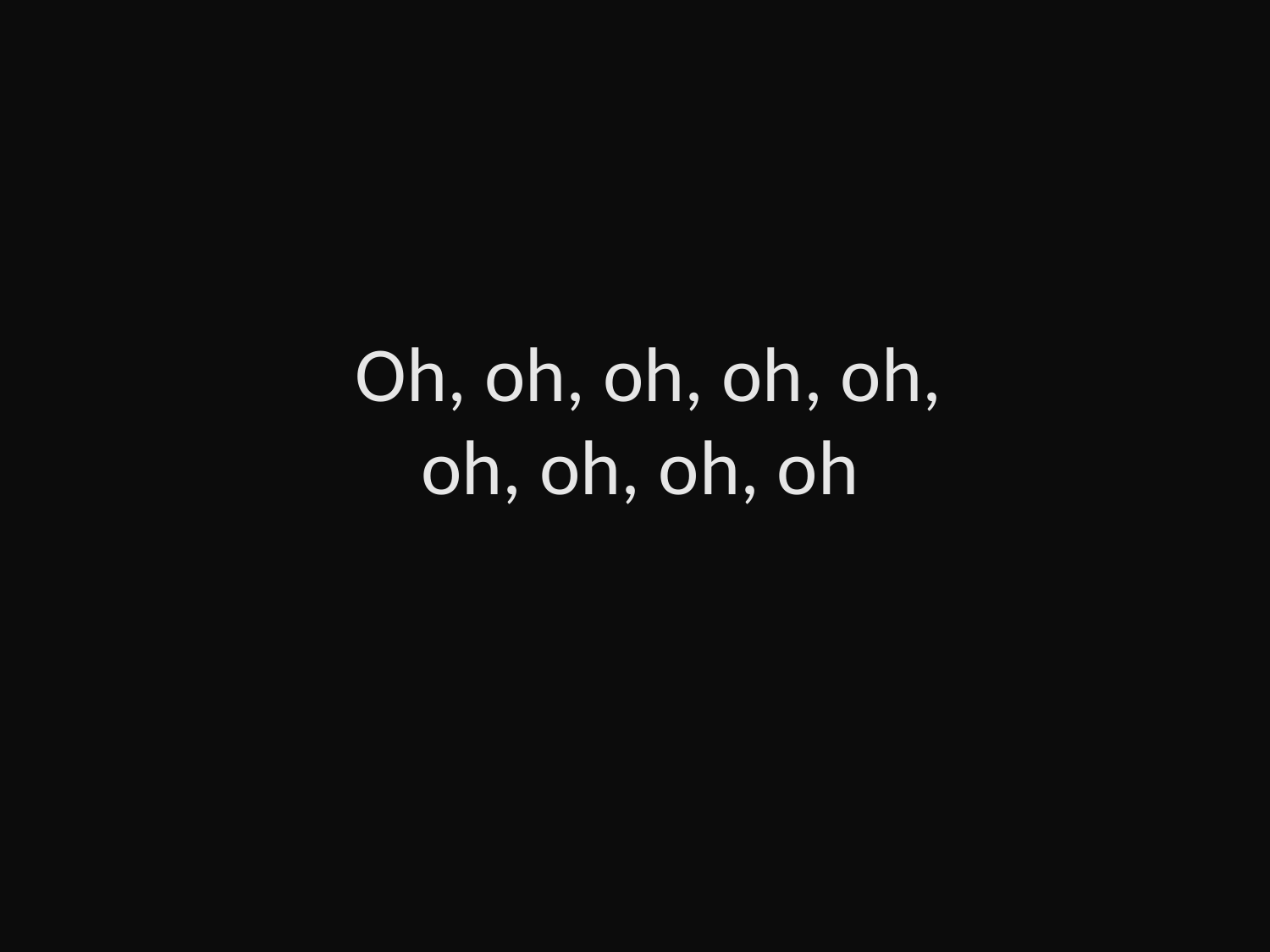

# Oh, oh, oh, oh, oh, oh, oh, oh, oh